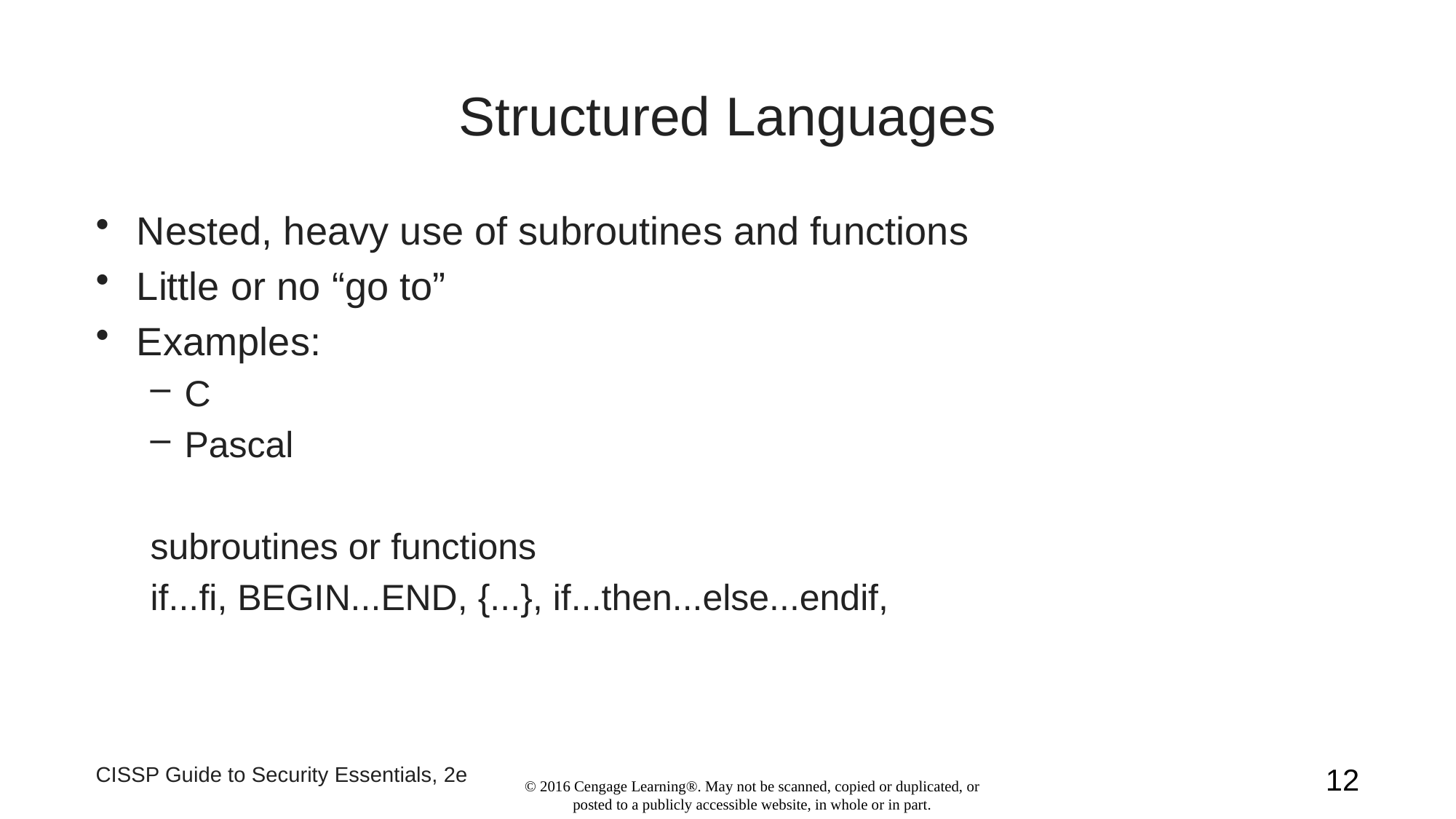

# Structured Languages
Nested, heavy use of subroutines and functions
Little or no “go to”
Examples:
C
Pascal

subroutines or functions
if...fi, BEGIN...END, {...}, if...then...else...endif,
CISSP Guide to Security Essentials, 2e
12
© 2016 Cengage Learning®. May not be scanned, copied or duplicated, or posted to a publicly accessible website, in whole or in part.